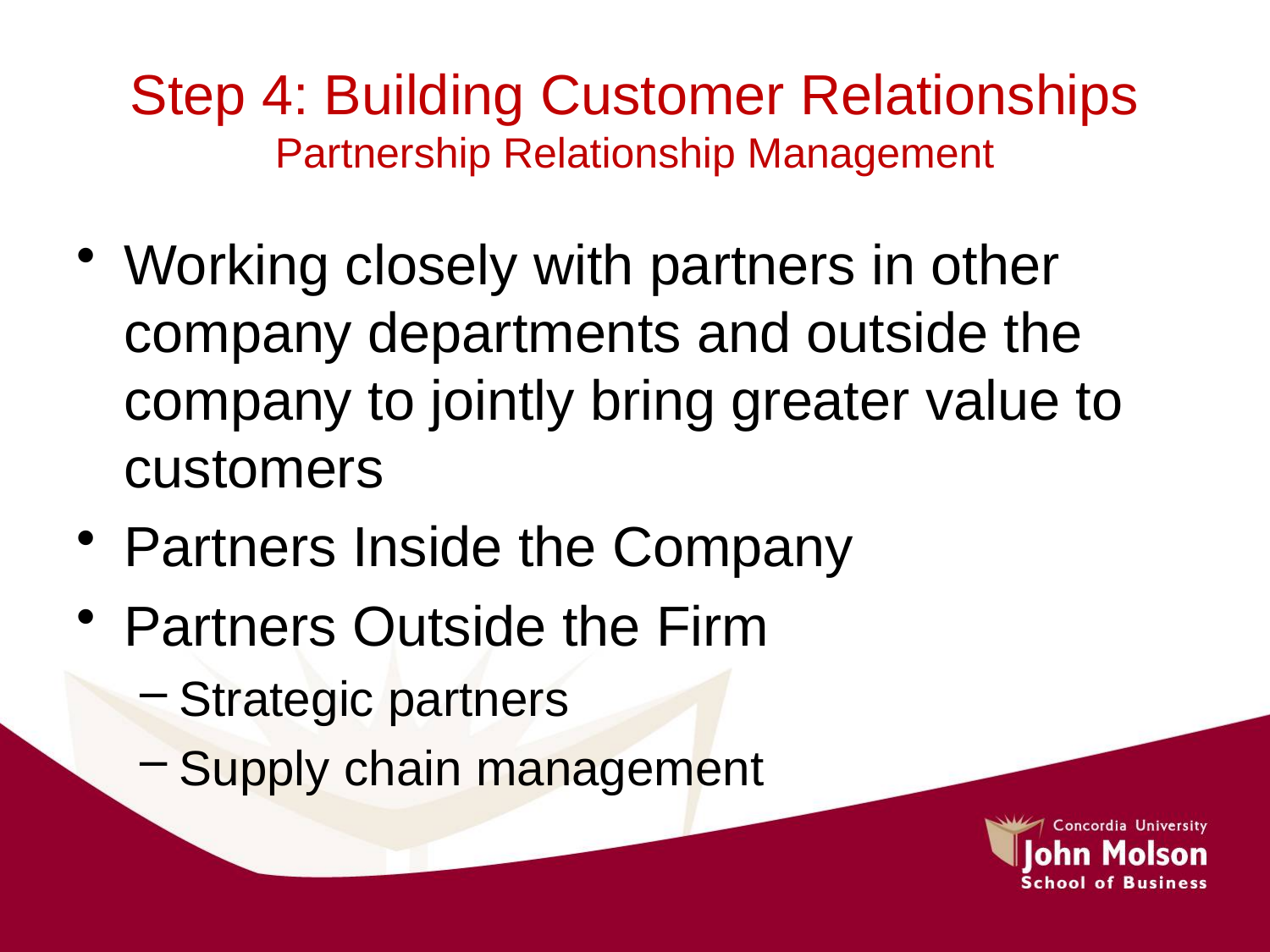

Step 4: Building Customer Relationships
Partnership Relationship Management
Working closely with partners in other company departments and outside the company to jointly bring greater value to customers
Partners Inside the Company
Partners Outside the Firm
Strategic partners
Supply chain management